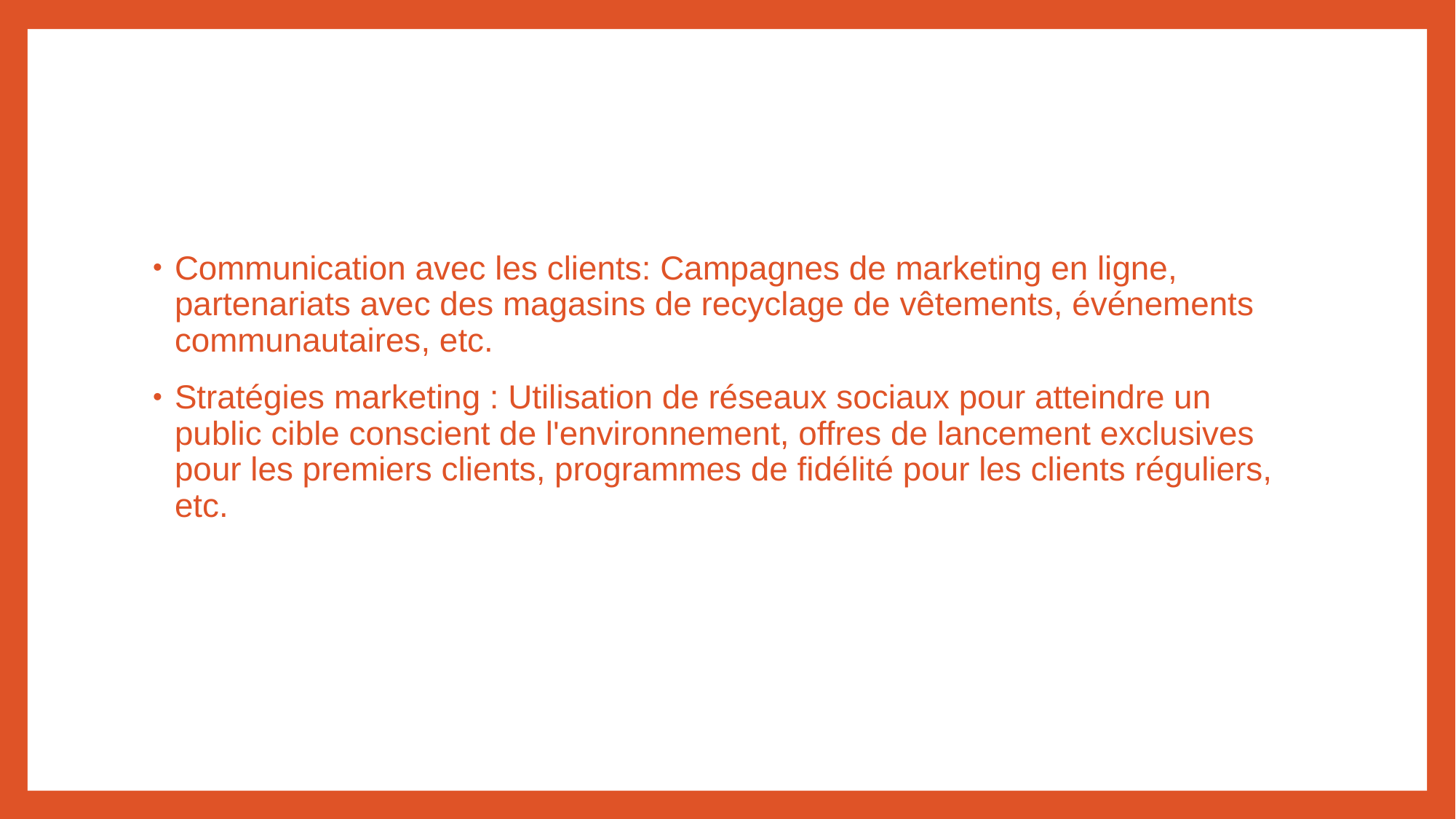

Communication avec les clients: Campagnes de marketing en ligne, partenariats avec des magasins de recyclage de vêtements, événements communautaires, etc.
Stratégies marketing : Utilisation de réseaux sociaux pour atteindre un public cible conscient de l'environnement, offres de lancement exclusives pour les premiers clients, programmes de fidélité pour les clients réguliers, etc.